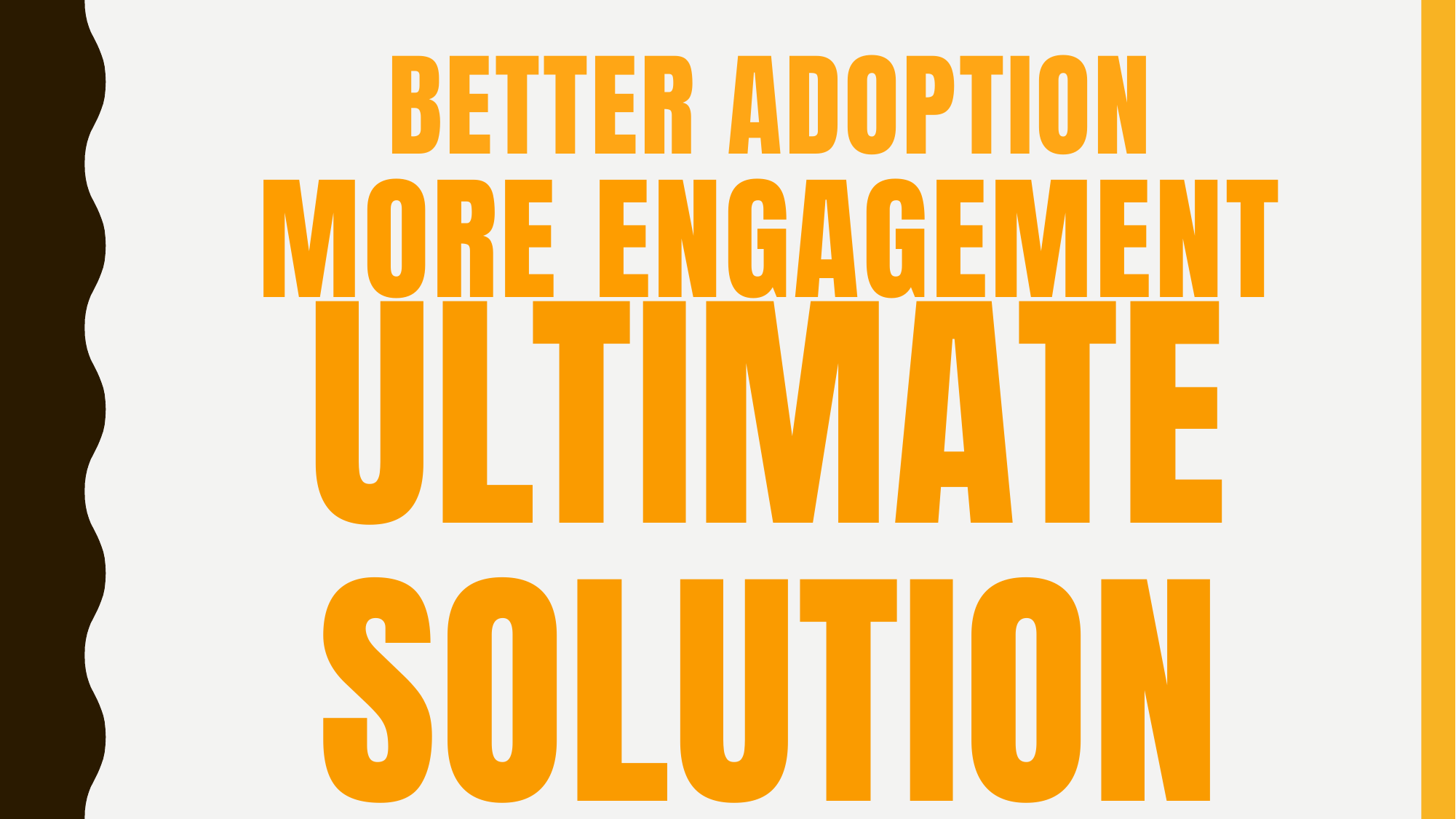

Better Adoption
# more Engagement
Ultimate Solution